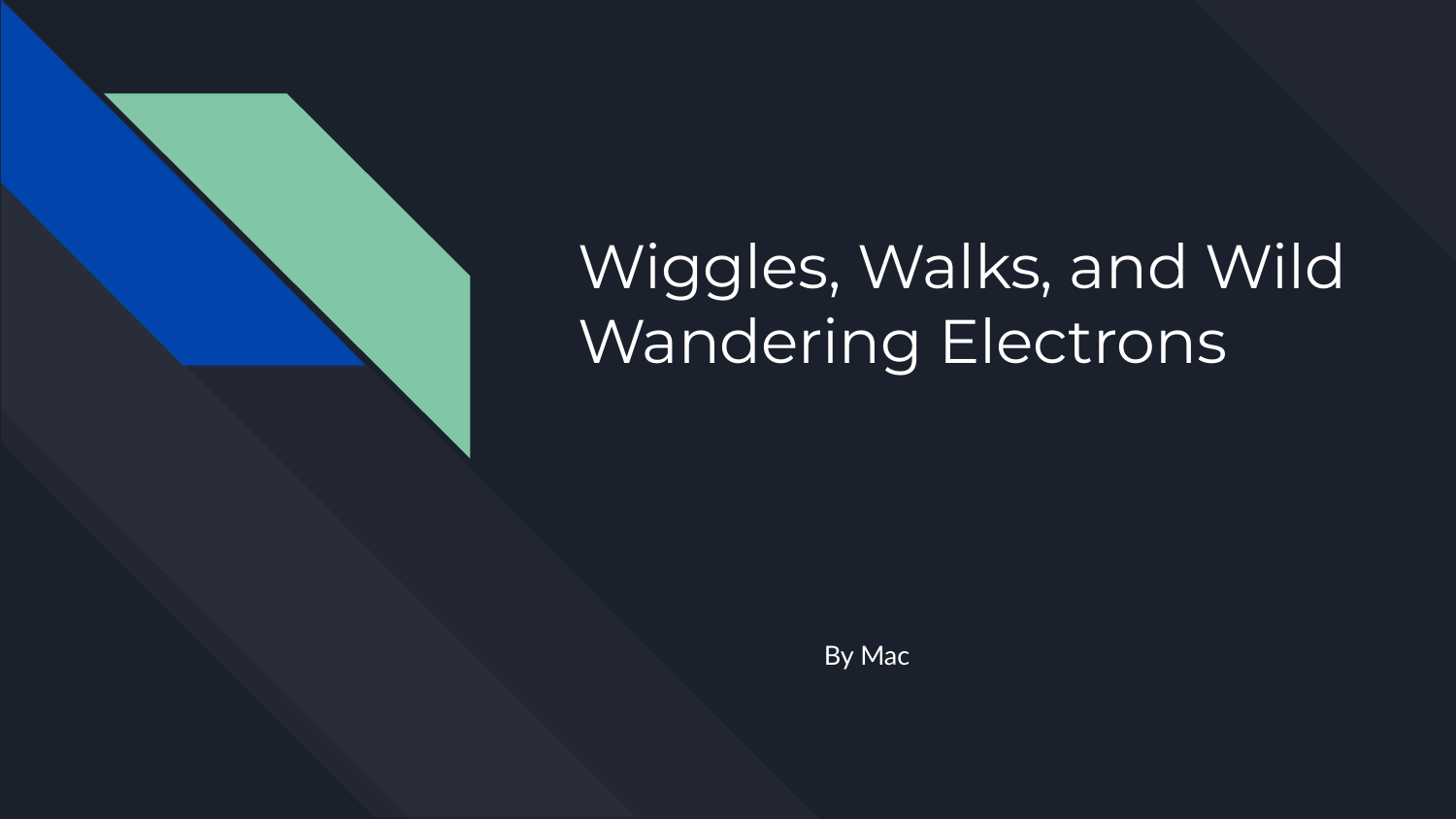

# Wiggles, Walks, and Wild Wandering Electrons
By Mac